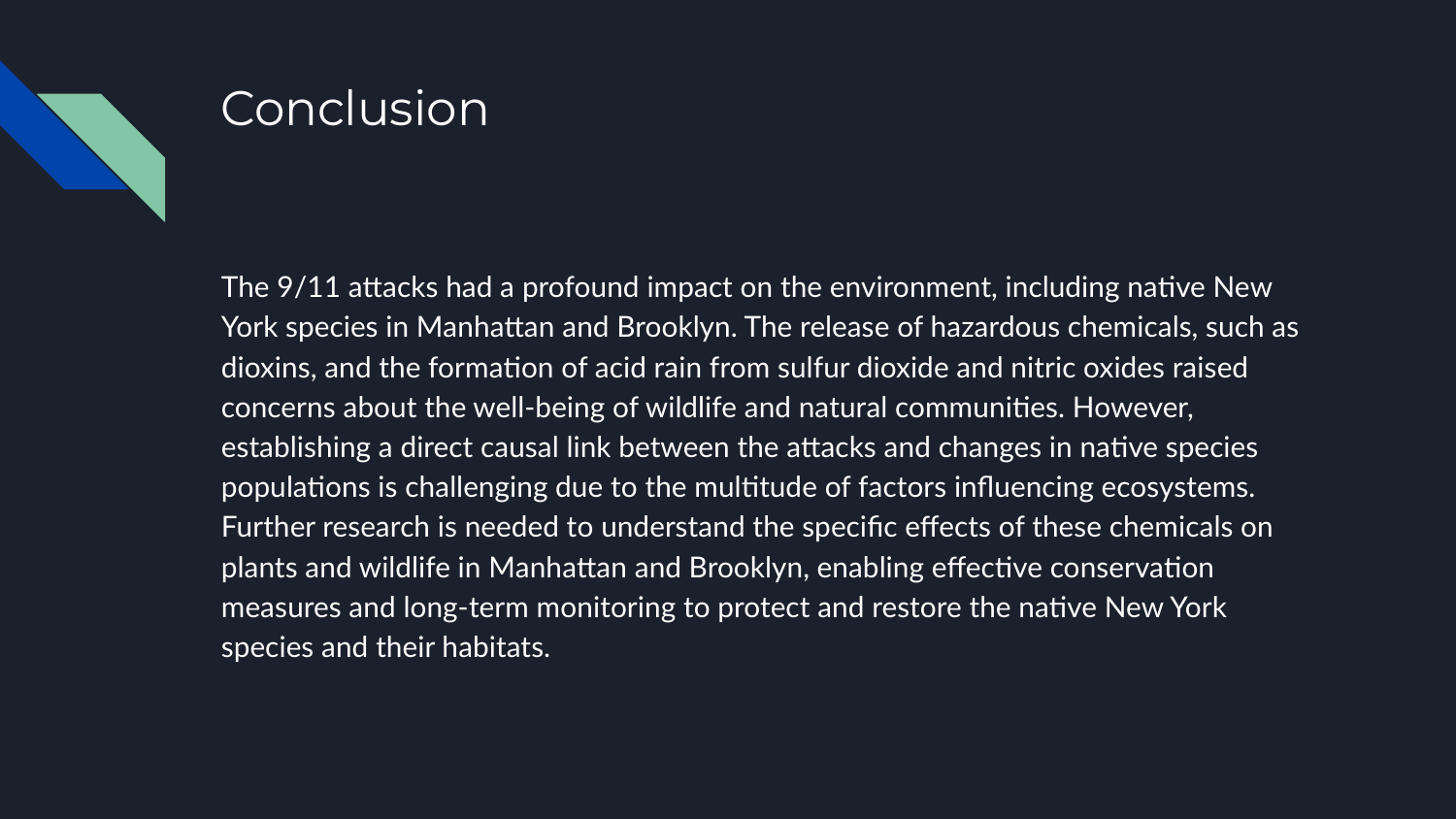

# Conclusion

The 9/11 attacks had a profound impact on the environment, including native New York species in Manhattan and Brooklyn. The release of hazardous chemicals, such as dioxins, and the formation of acid rain from sulfur dioxide and nitric oxides raised concerns about the well-being of wildlife and natural communities. However, establishing a direct causal link between the attacks and changes in native species populations is challenging due to the multitude of factors influencing ecosystems. Further research is needed to understand the specific effects of these chemicals on plants and wildlife in Manhattan and Brooklyn, enabling effective conservation measures and long-term monitoring to protect and restore the native New York species and their habitats.